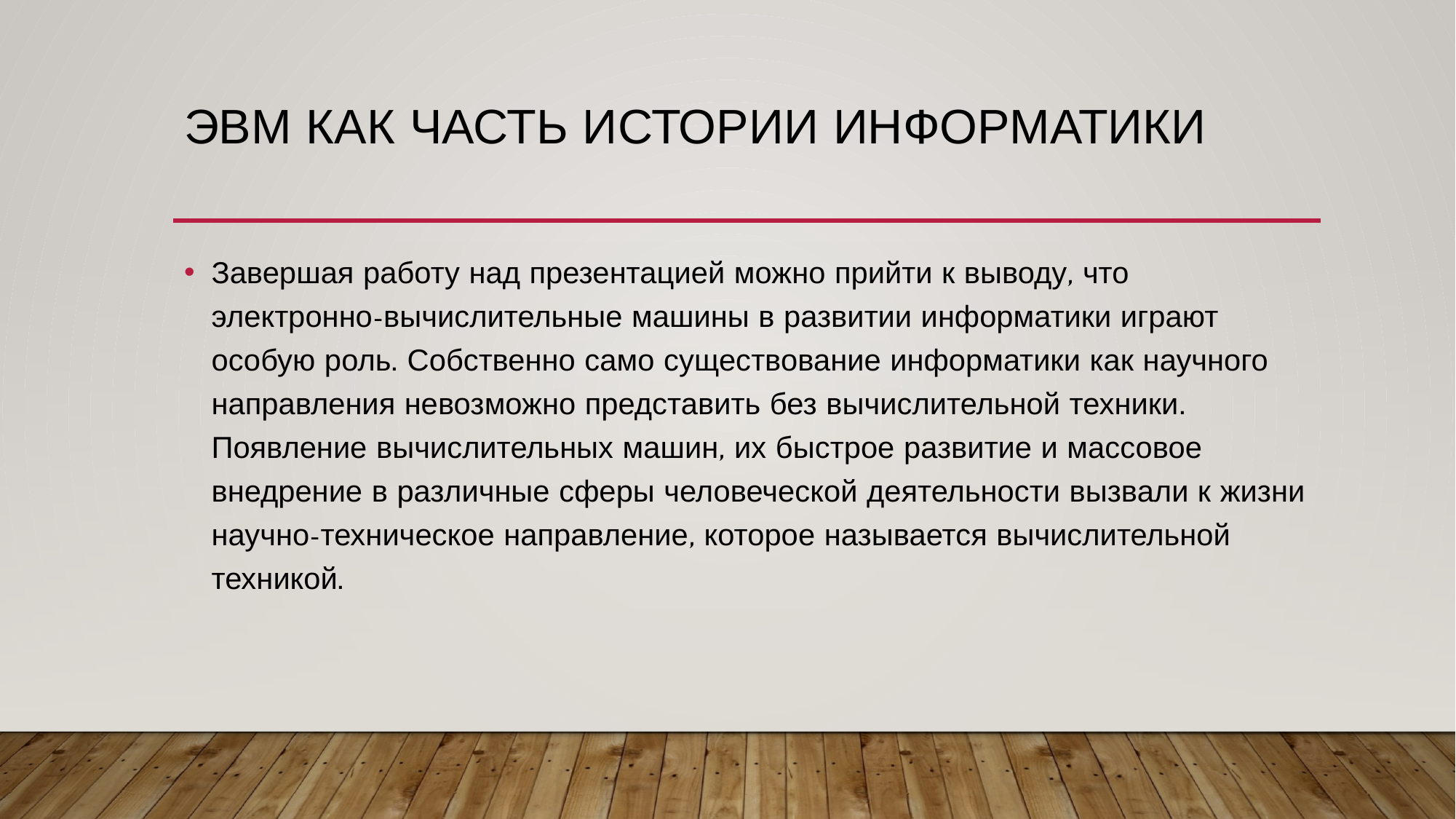

# Эвм как часть Истории Информатики
Завершая работу над презентацией можно прийти к выводу, что электронно-вычислительные машины в развитии информатики играют особую роль. Собственно само существование информатики как научного направления невозможно представить без вычислительной техники. Появление вычислительных машин, их быстрое развитие и массовое внедрение в различные сферы человеческой деятельности вызвали к жизни научно-техническое направление, которое называется вычислительной техникой.